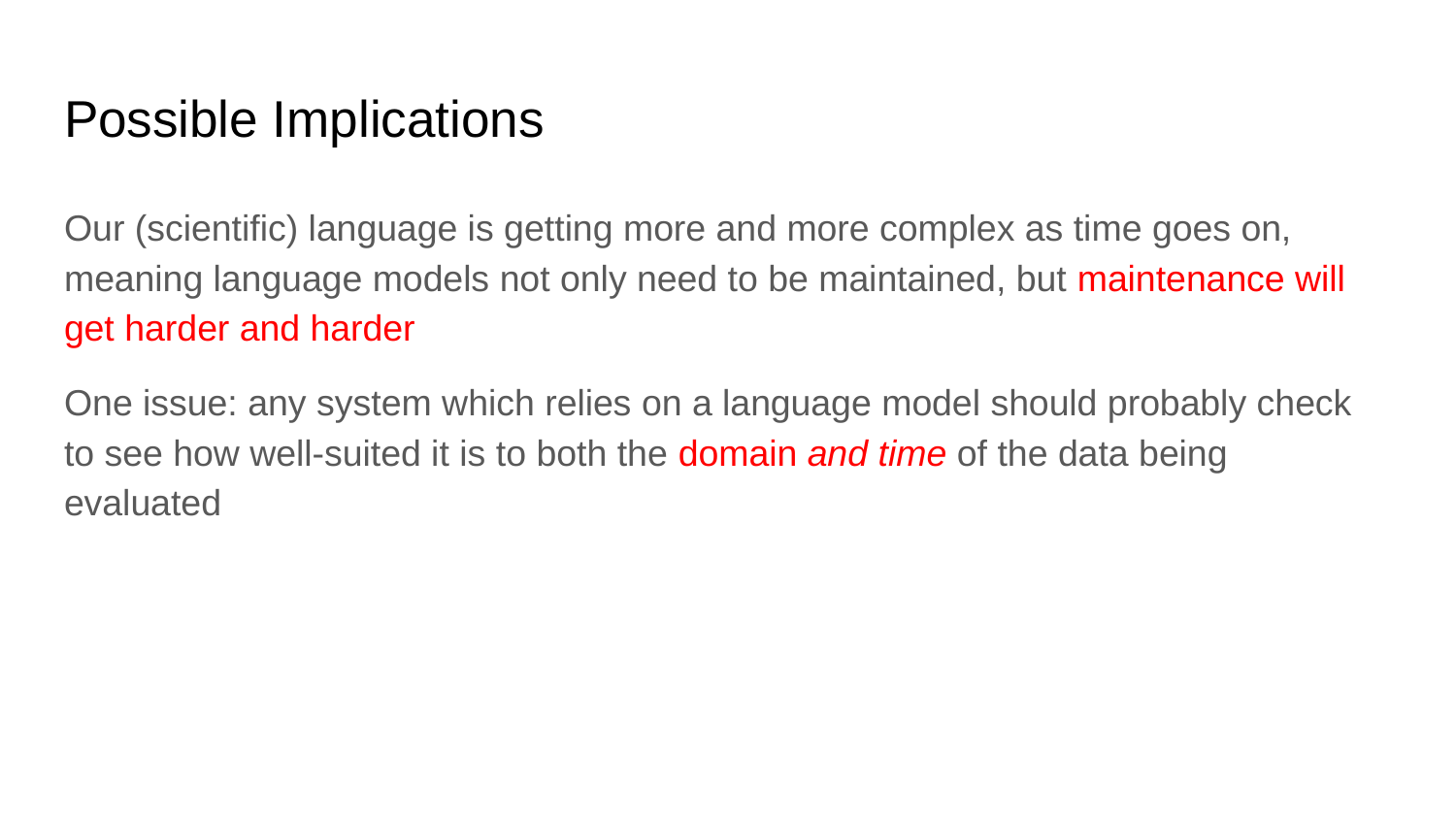

# Possible Implications
Our (scientific) language is getting more and more complex as time goes on, meaning language models not only need to be maintained, but maintenance will get harder and harder
One issue: any system which relies on a language model should probably check to see how well-suited it is to both the domain and time of the data being evaluated